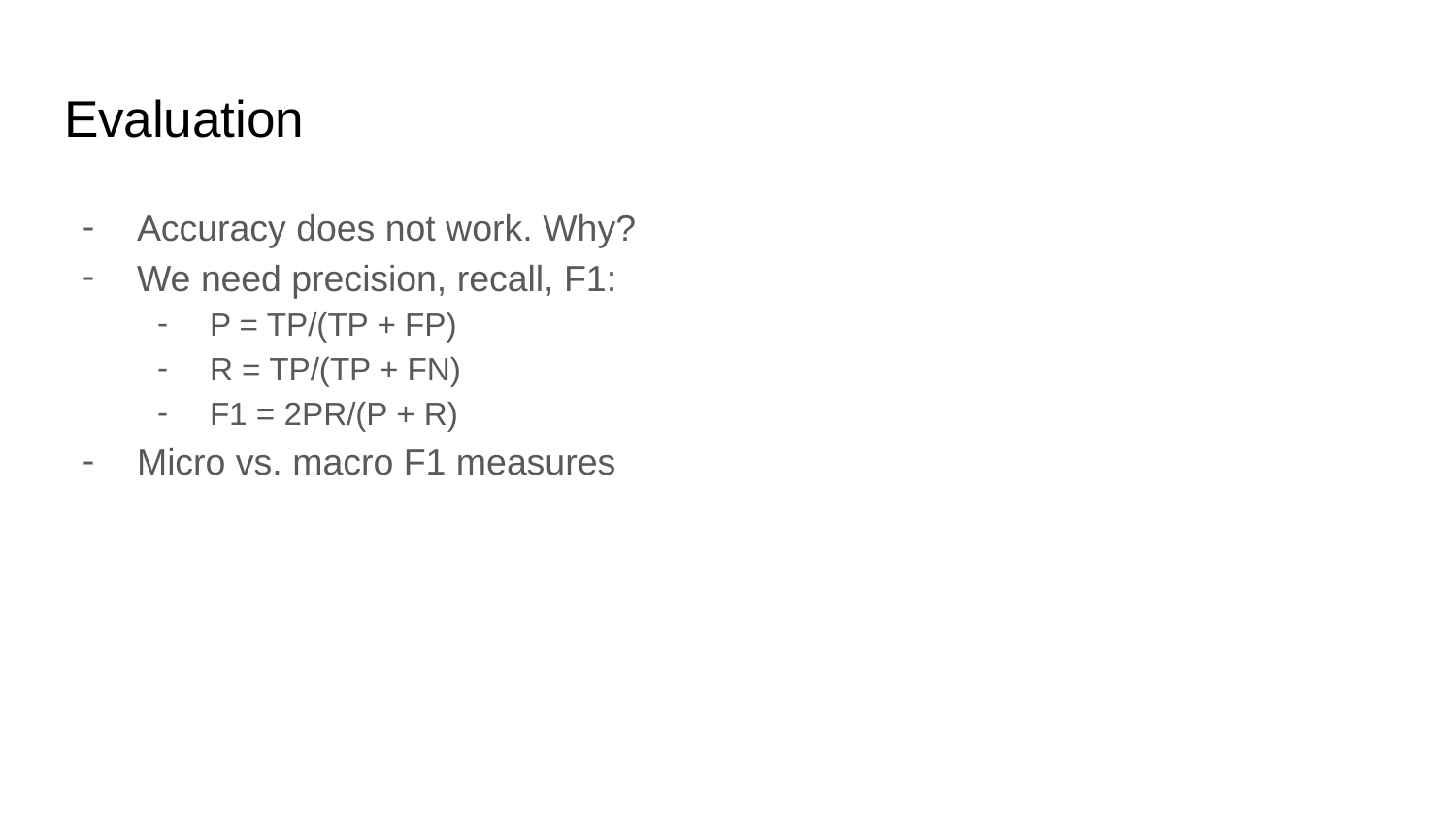

# Evaluation
Accuracy does not work. Why?
We need precision, recall, F1:
P = TP/(TP + FP)
R = TP/(TP + FN)
F1 = 2PR/(P + R)
Micro vs. macro F1 measures